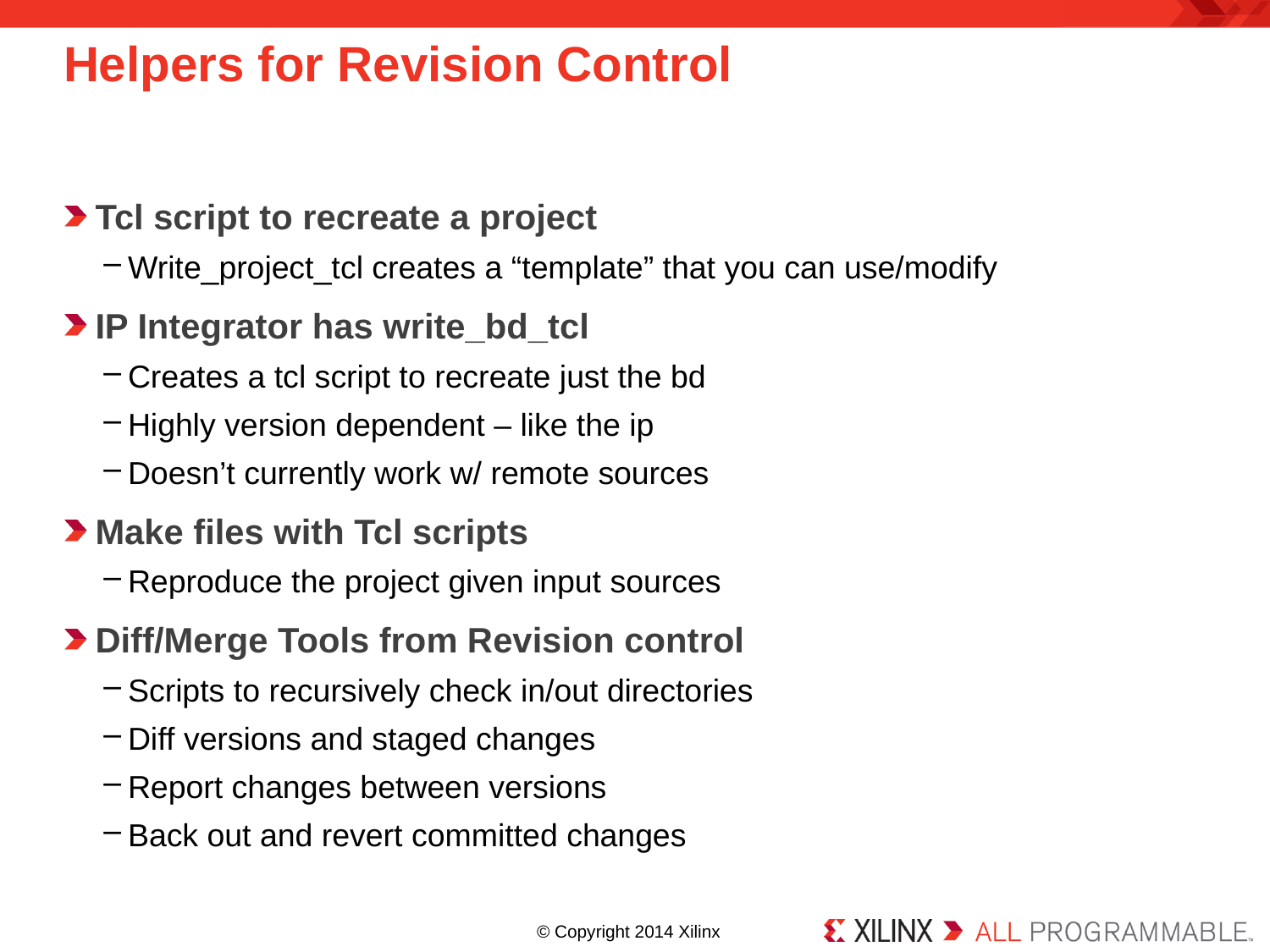

# Helpers for Revision Control
Tcl script to recreate a project
Write_project_tcl creates a “template” that you can use/modify
IP Integrator has write_bd_tcl
Creates a tcl script to recreate just the bd
Highly version dependent – like the ip
Doesn’t currently work w/ remote sources
Make files with Tcl scripts
Reproduce the project given input sources
Diff/Merge Tools from Revision control
Scripts to recursively check in/out directories
Diff versions and staged changes
Report changes between versions
Back out and revert committed changes